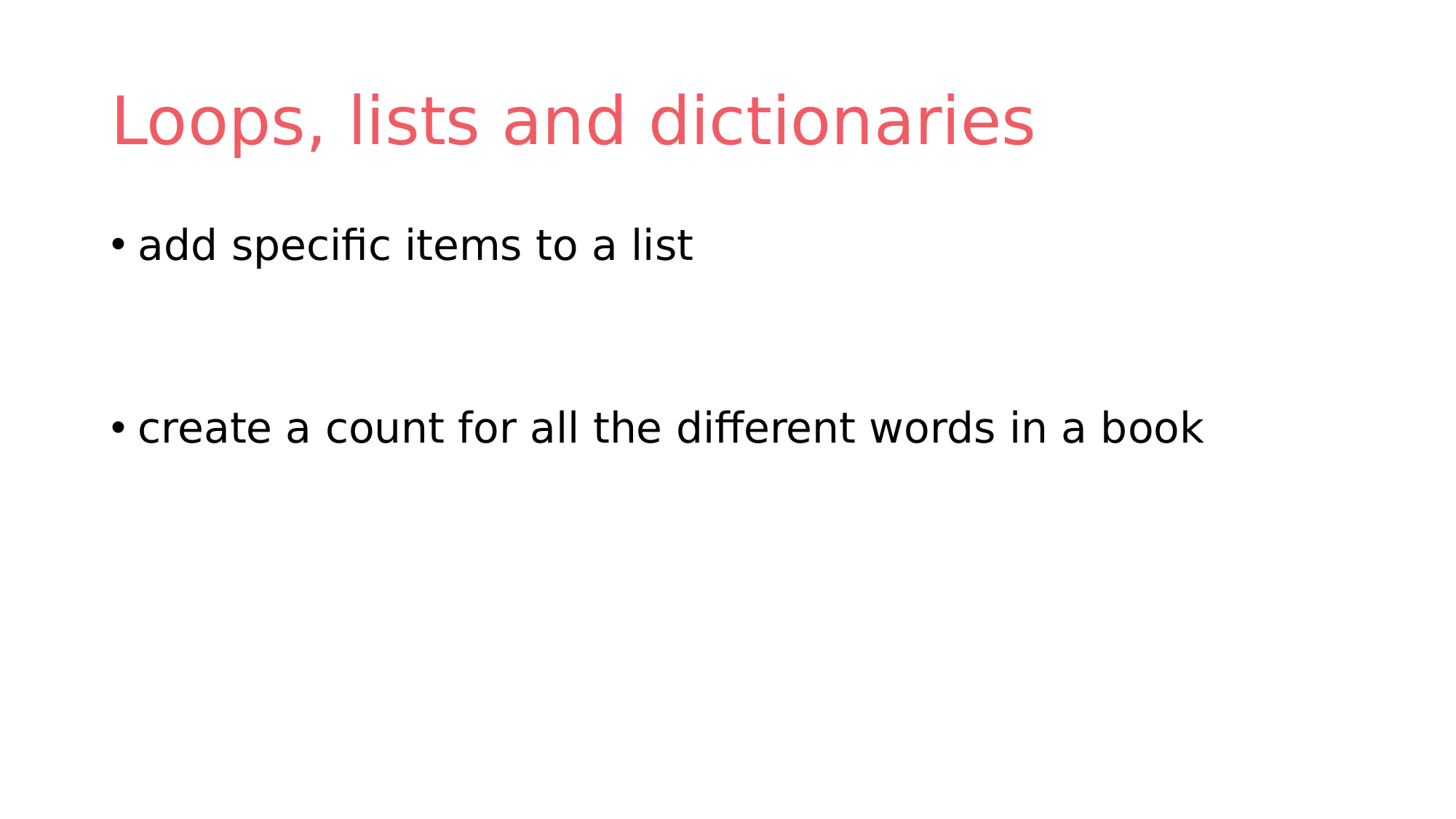

# Loops, lists and dictionaries
add specific items to a list

create a count for all the different words in a book